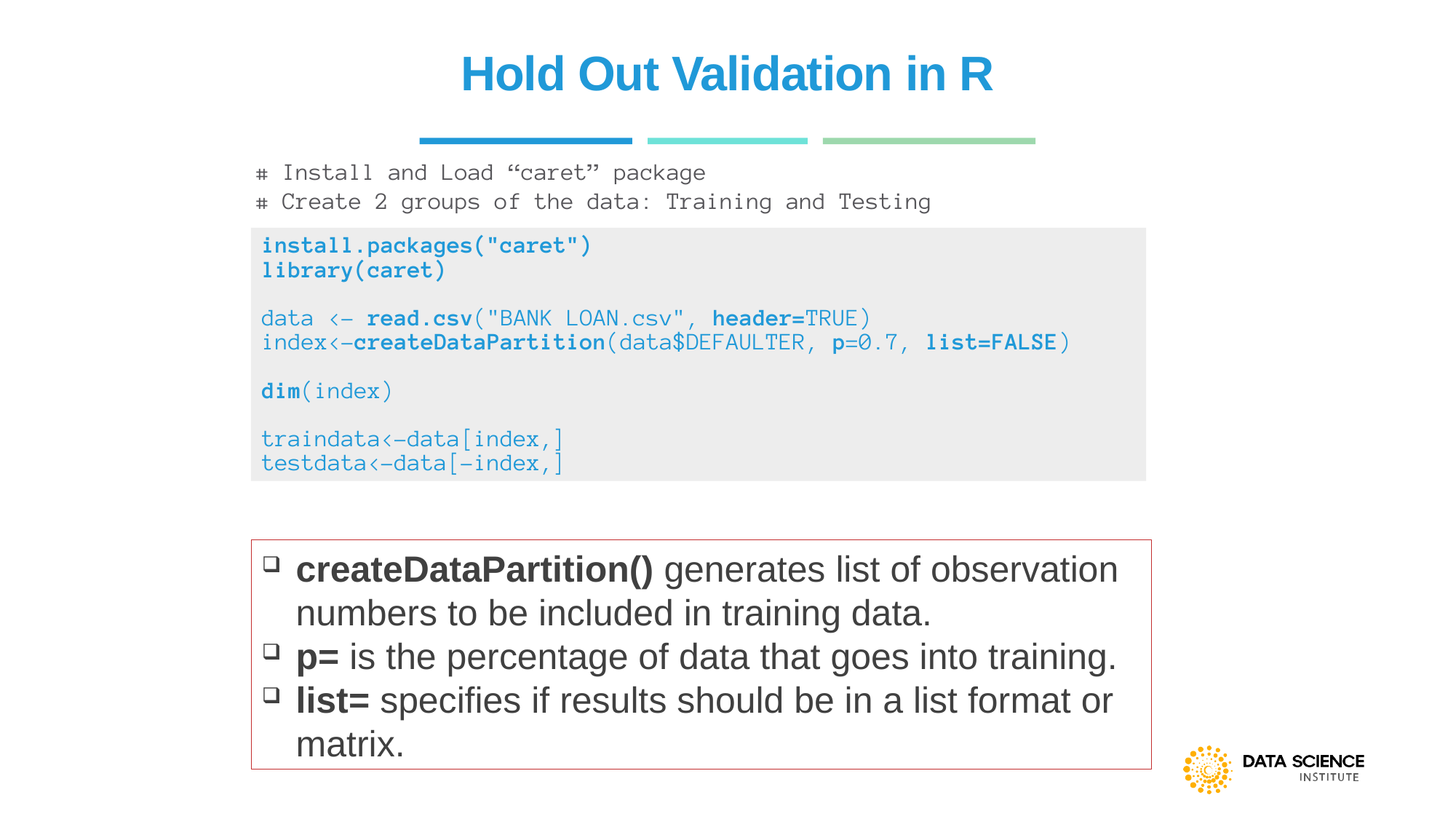

# Hold Out Validation in R

# Install and Load “caret” package
# Create 2 groups of the data: Training and Testing
| install.packages("caret") library(caret) data <- read.csv("BANK LOAN.csv", header=TRUE) index<-createDataPartition(data$DEFAULTER, p=0.7, list=FALSE) dim(index) traindata<-data[index,] testdata<-data[-index,] |
| --- |
createDataPartition() generates list of observation numbers to be included in training data.
p= is the percentage of data that goes into training.
list= specifies if results should be in a list format or matrix.